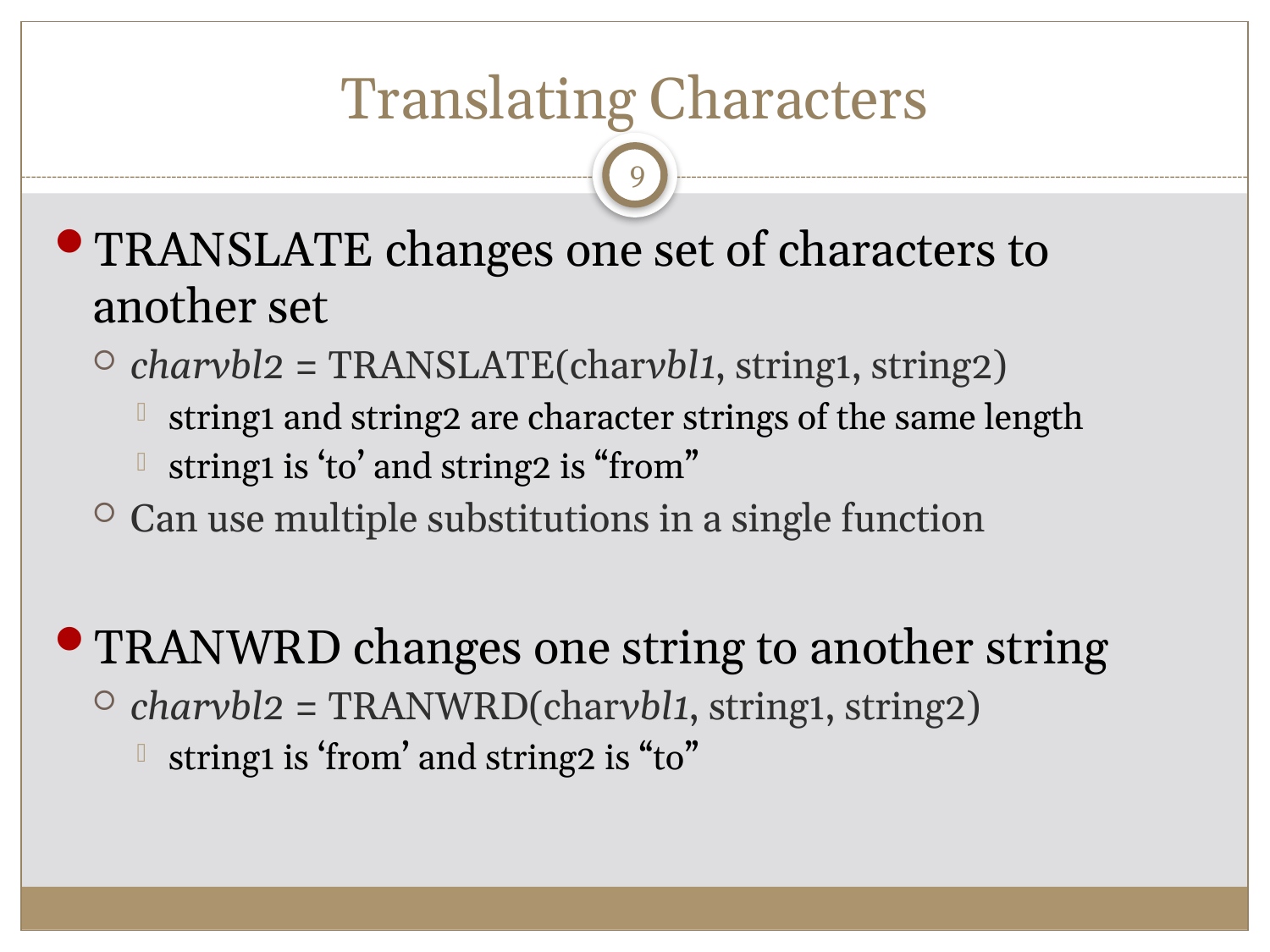

# Translating Characters
9
TRANSLATE changes one set of characters to another set
charvbl2 = TRANSLATE(charvbl1, string1, string2)
string1 and string2 are character strings of the same length
string1 is ‘to’ and string2 is “from”
Can use multiple substitutions in a single function

TRANWRD changes one string to another string
charvbl2 = TRANWRD(charvbl1, string1, string2)
string1 is ‘from’ and string2 is “to”